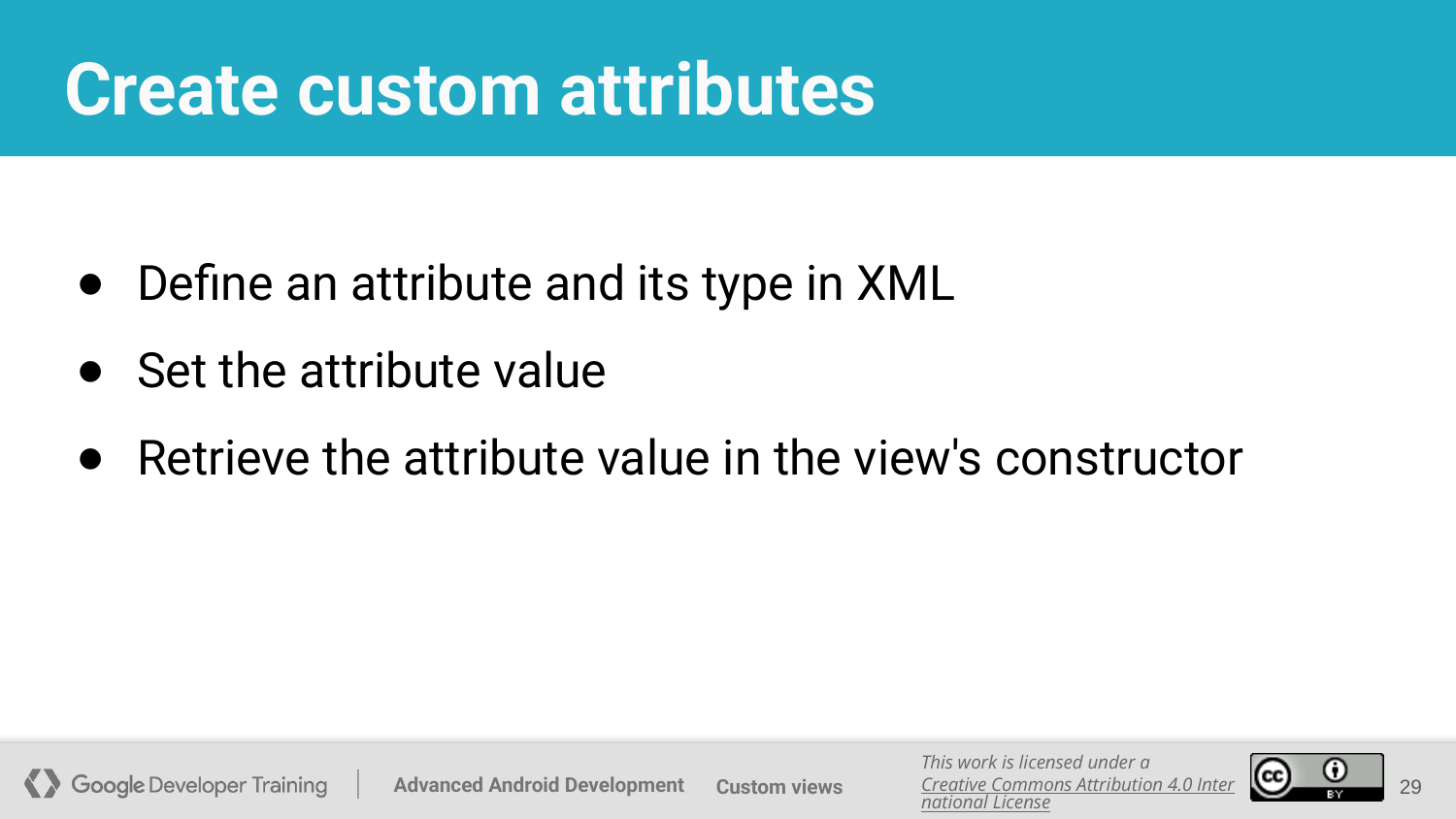

# Create custom attributes
Define an attribute and its type in XML
Set the attribute value
Retrieve the attribute value in the view's constructor

29